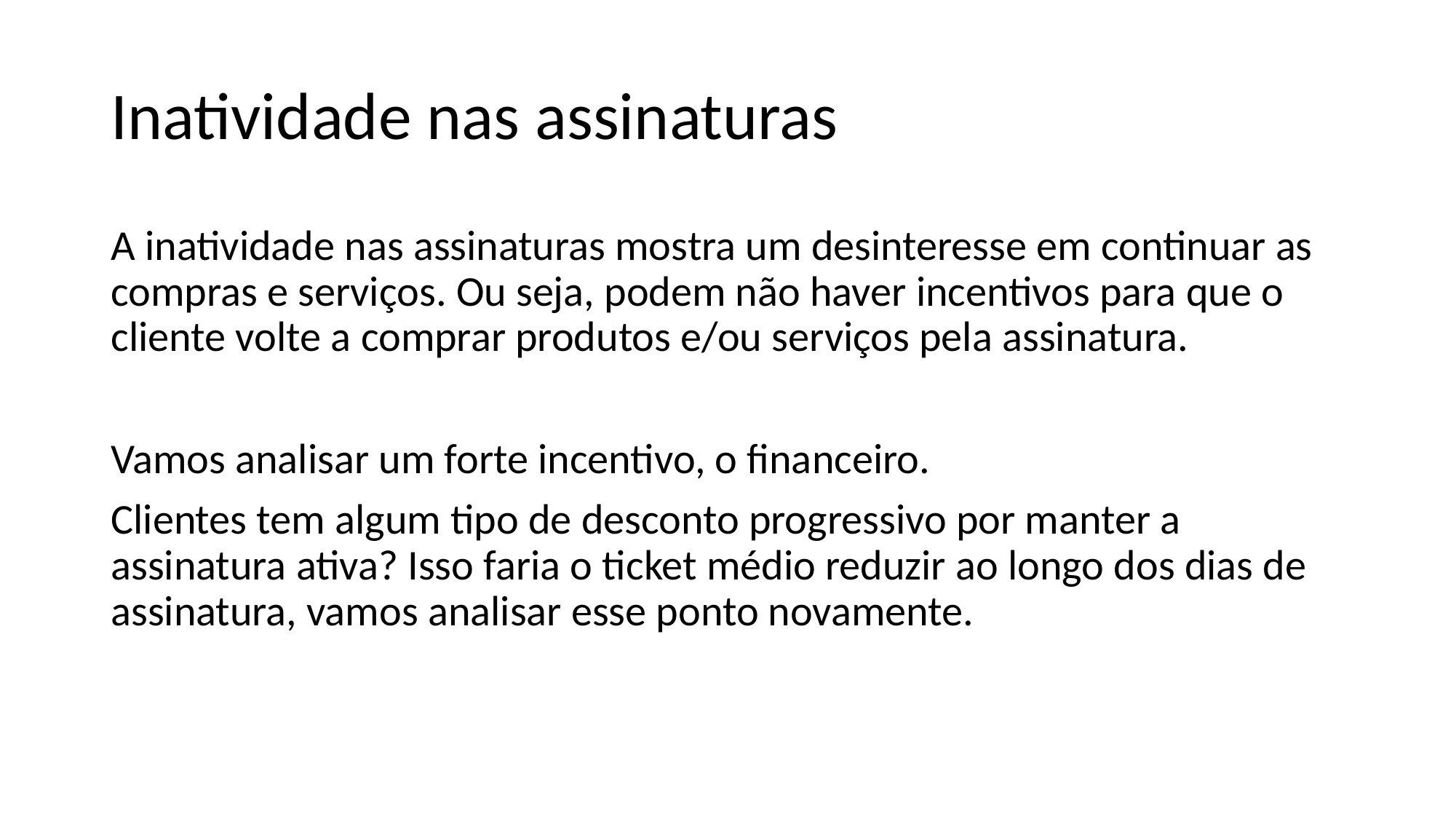

# Inatividade nas assinaturas
A inatividade nas assinaturas mostra um desinteresse em continuar as compras e serviços. Ou seja, podem não haver incentivos para que o cliente volte a comprar produtos e/ou serviços pela assinatura.

Vamos analisar um forte incentivo, o financeiro.
Clientes tem algum tipo de desconto progressivo por manter a assinatura ativa? Isso faria o ticket médio reduzir ao longo dos dias de assinatura, vamos analisar esse ponto novamente.